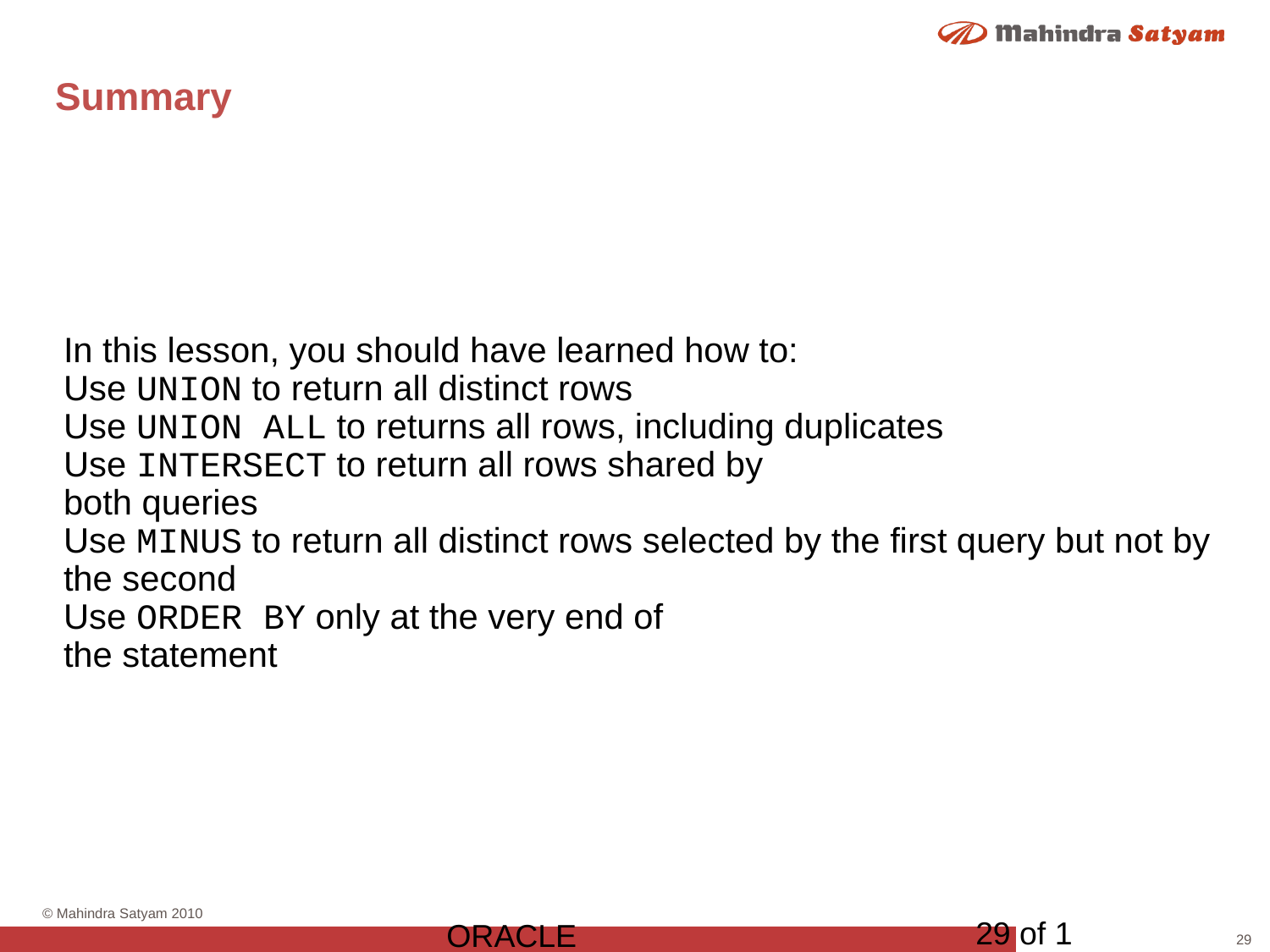

# Summary
In this lesson, you should have learned how to:
Use UNION to return all distinct rows
Use UNION ALL to returns all rows, including duplicates
Use INTERSECT to return all rows shared by
both queries
Use MINUS to return all distinct rows selected by the first query but not by the second
Use ORDER BY only at the very end of
the statement

29 of 1
ORACLE